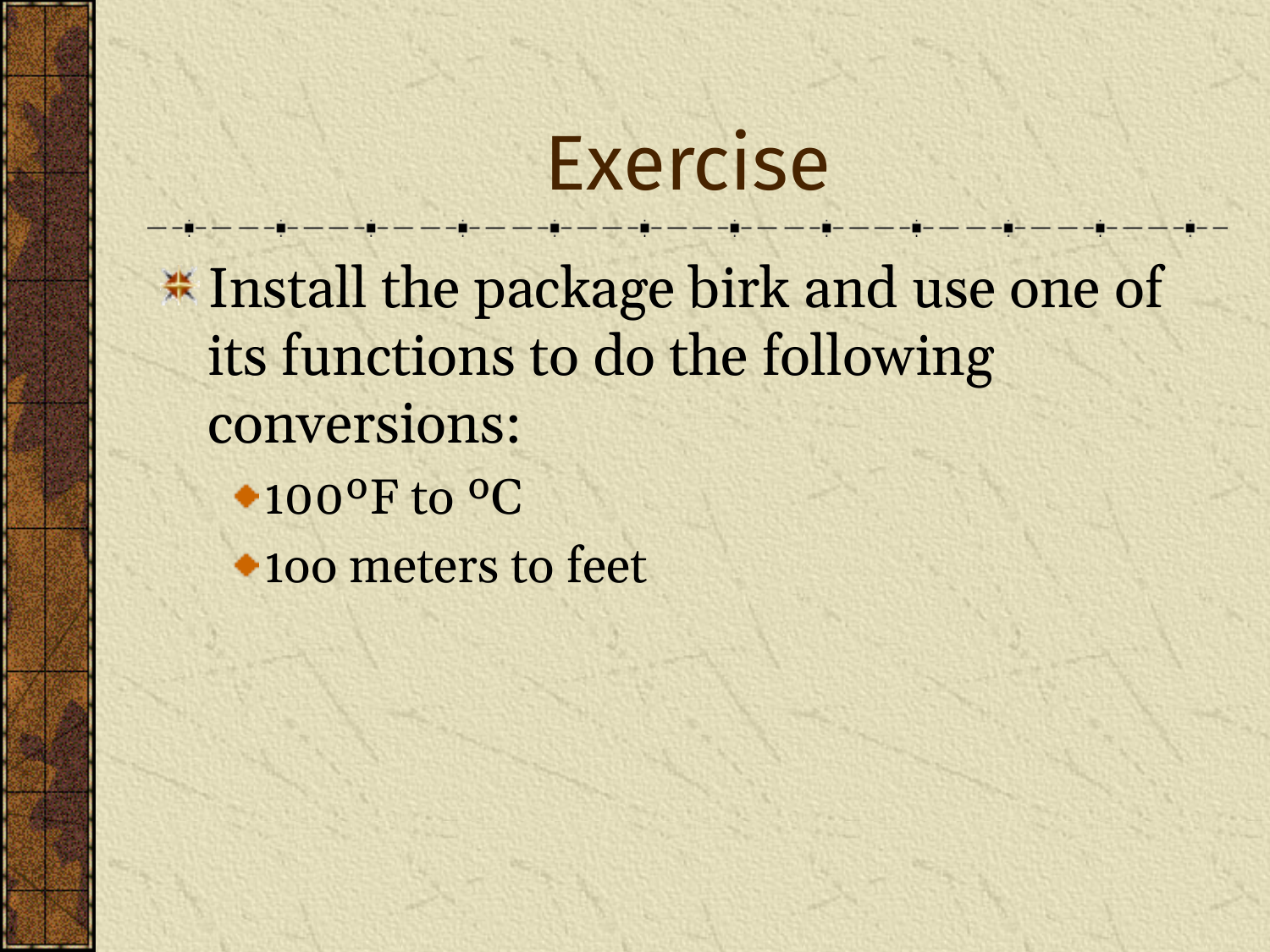

# Exercise
Install the package birk and use one of its functions to do the following conversions:
100ºF to ºC
1oo meters to feet